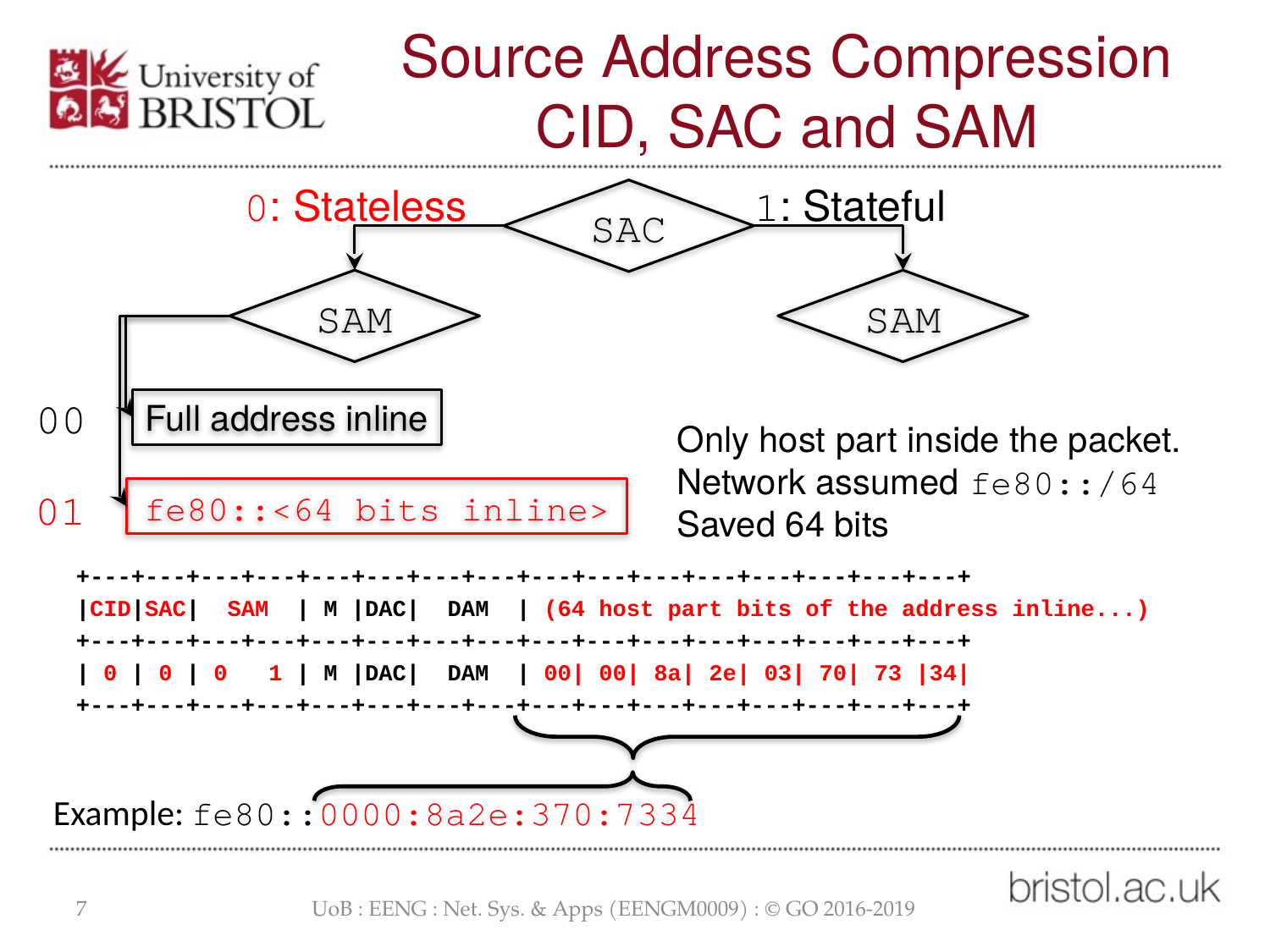

# Source Address Compression CID, SAC and SAM
0: Stateless
1: Stateful
SAC
SAM
SAM
00
Full address inline
Only host part inside the packet. Network assumed fe80::/64
Saved 64 bits
01
fe80::<64 bits inline>

+---+---+---+---+---+---+---+---+---+---+---+---+---+---+---+---+
|CID|SAC|  SAM  | M |DAC|  DAM  | (64 host part bits of the address inline...)
+---+---+---+---+---+---+---+---+---+---+---+---+---+---+---+---+
| 0 | 0 | 0   1 | M |DAC|  DAM  | 00| 00| 8a| 2e| 03| 70| 73 |34|
+---+---+---+---+---+---+---+---+---+---+---+---+---+---+---+---+

Example: fe80::0000:8a2e:370:7334
7
UoB : EENG : Net. Sys. & Apps (EENGM0009) : © GO 2016-2019